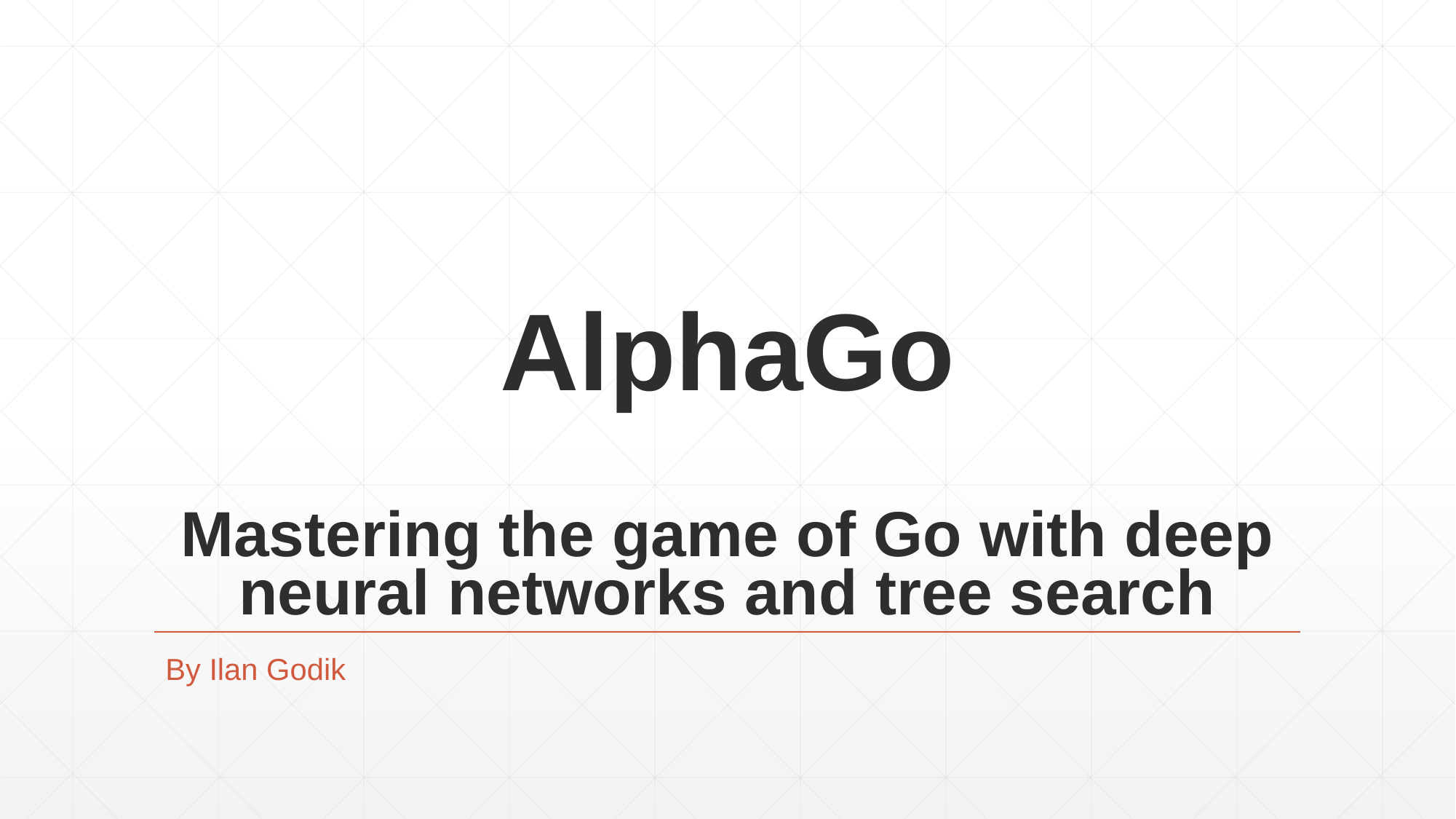

# AlphaGo Mastering the game of Go with deep neural networks and tree search
By Ilan Godik